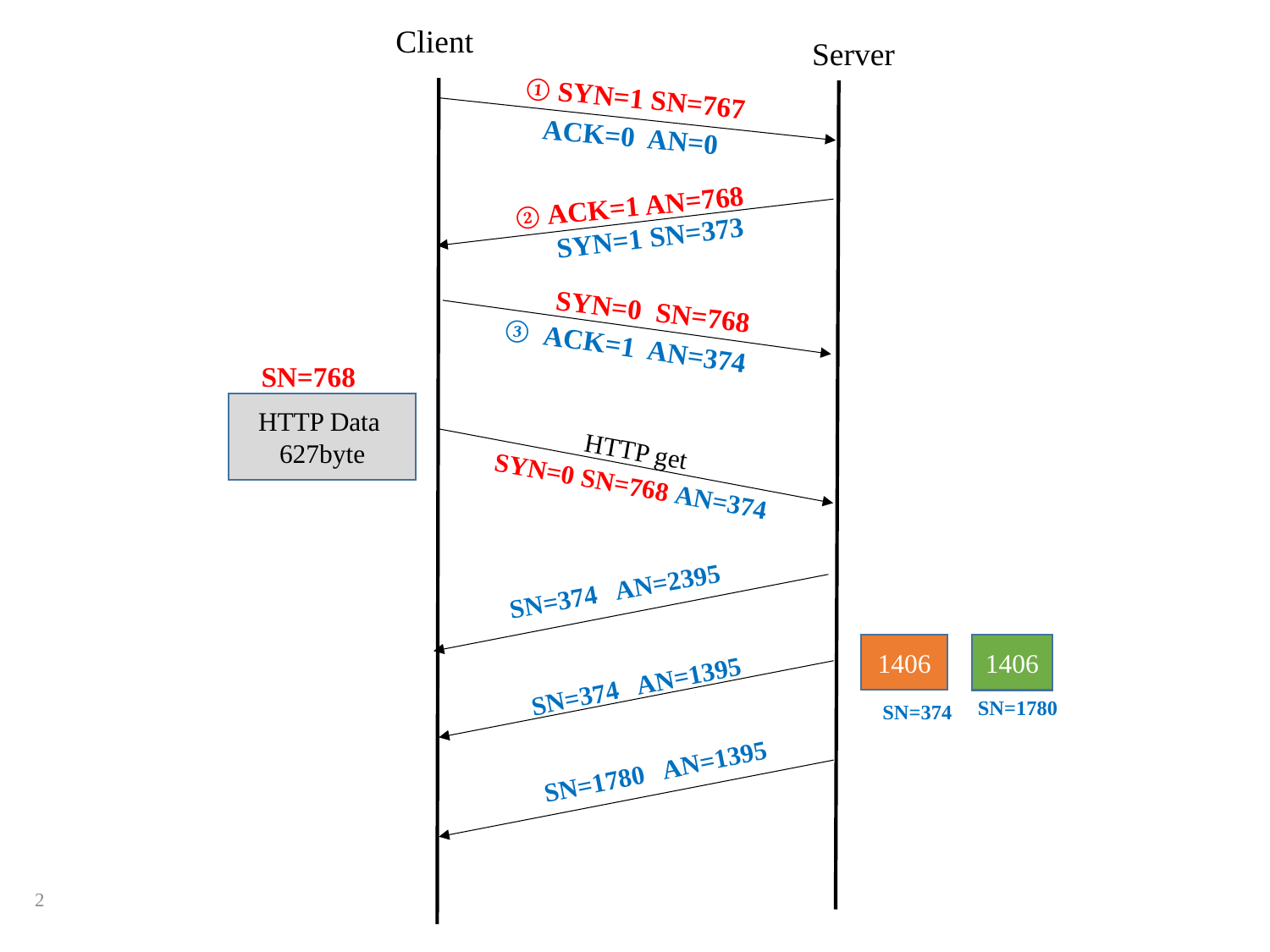

Client
Server
 ① SYN=1 SN=767
       ACK=0  AN=0
 ② ACK=1 AN=768
      SYN=1 SN=373
     SYN=0  SN=768
③  ACK=1  AN=374
SN=768
HTTP Data  627byte
HTTP get
SYN=0 SN=768 AN=374
SN=374   AN=2395
1406
1406
SN=374   AN=1395
SN=1780
SN=374
SN=1780   AN=1395
2